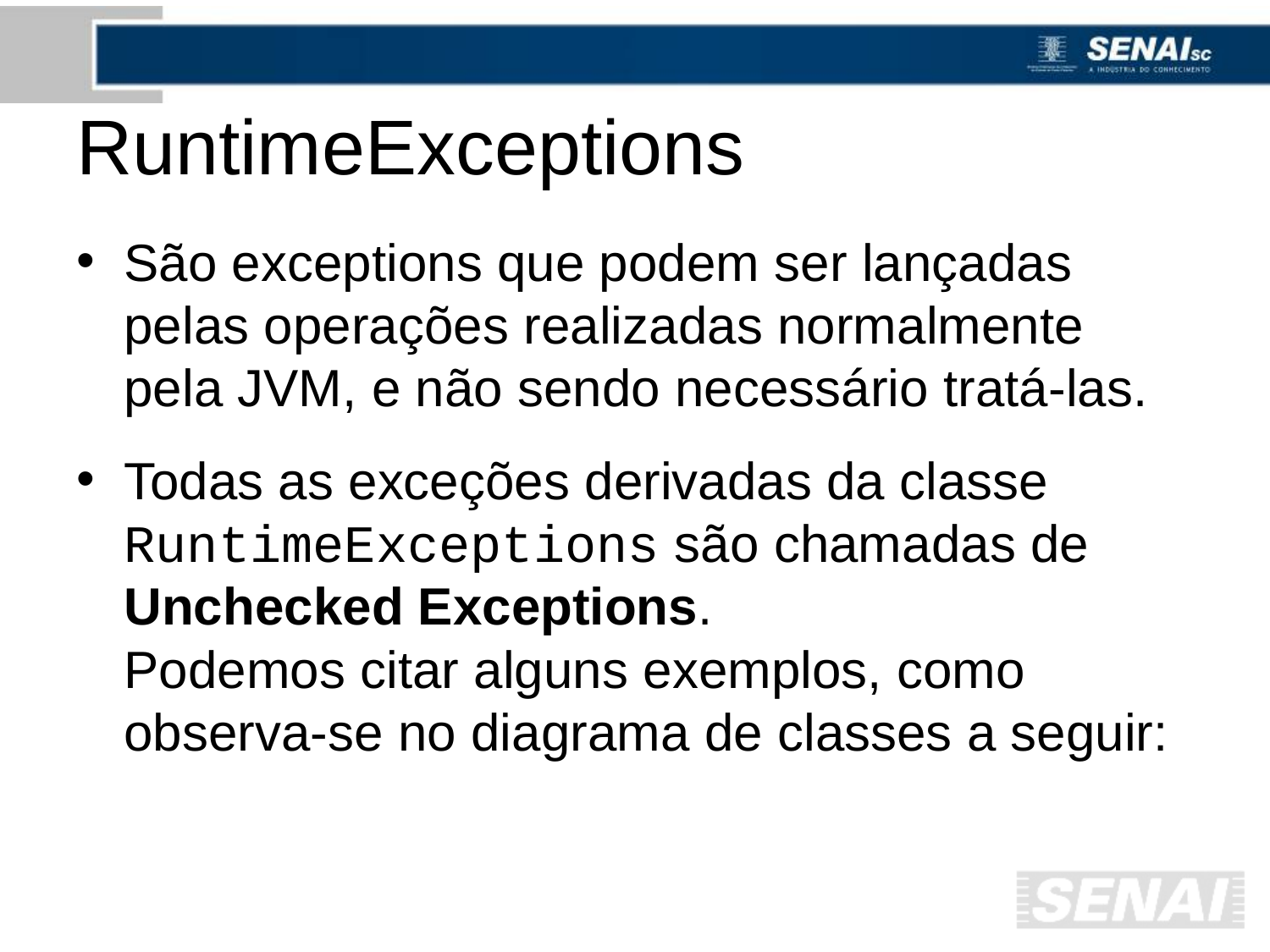

# RuntimeExceptions
São exceptions que podem ser lançadas pelas operações realizadas normalmente pela JVM, e não sendo necessário tratá-las.
Todas as exceções derivadas da classe RuntimeExceptions são chamadas de Unchecked Exceptions.
Podemos citar alguns exemplos, como observa-se no diagrama de classes a seguir: